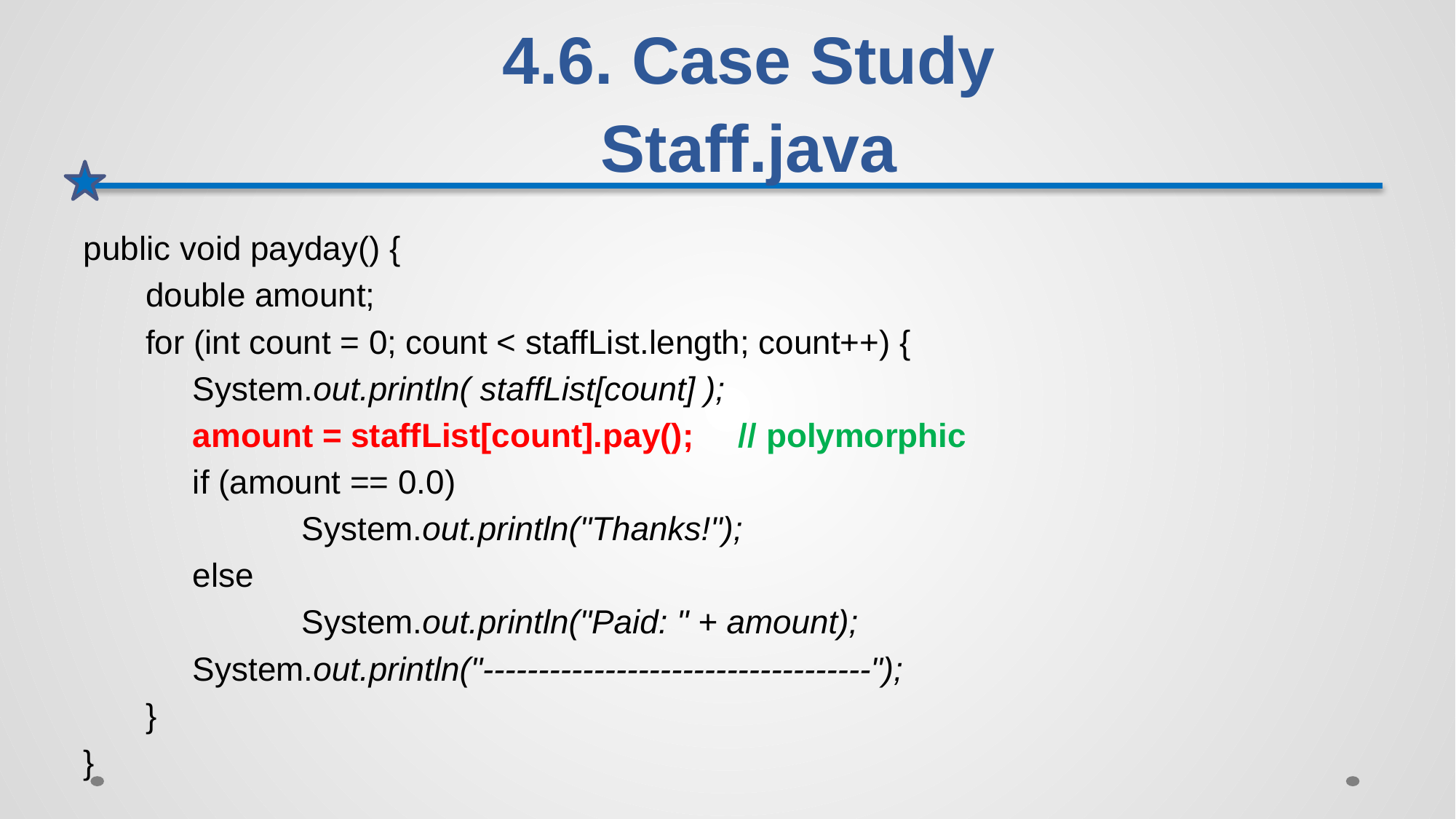

# 4.6. Case Study Staff.java
public void payday() {
double amount;
for (int count = 0; count < staffList.length; count++) {
System.out.println( staffList[count] );
amount = staffList[count].pay(); 	// polymorphic
if (amount == 0.0)
	System.out.println("Thanks!");
else
	System.out.println("Paid: " + amount);
System.out.println("-----------------------------------");
}
}